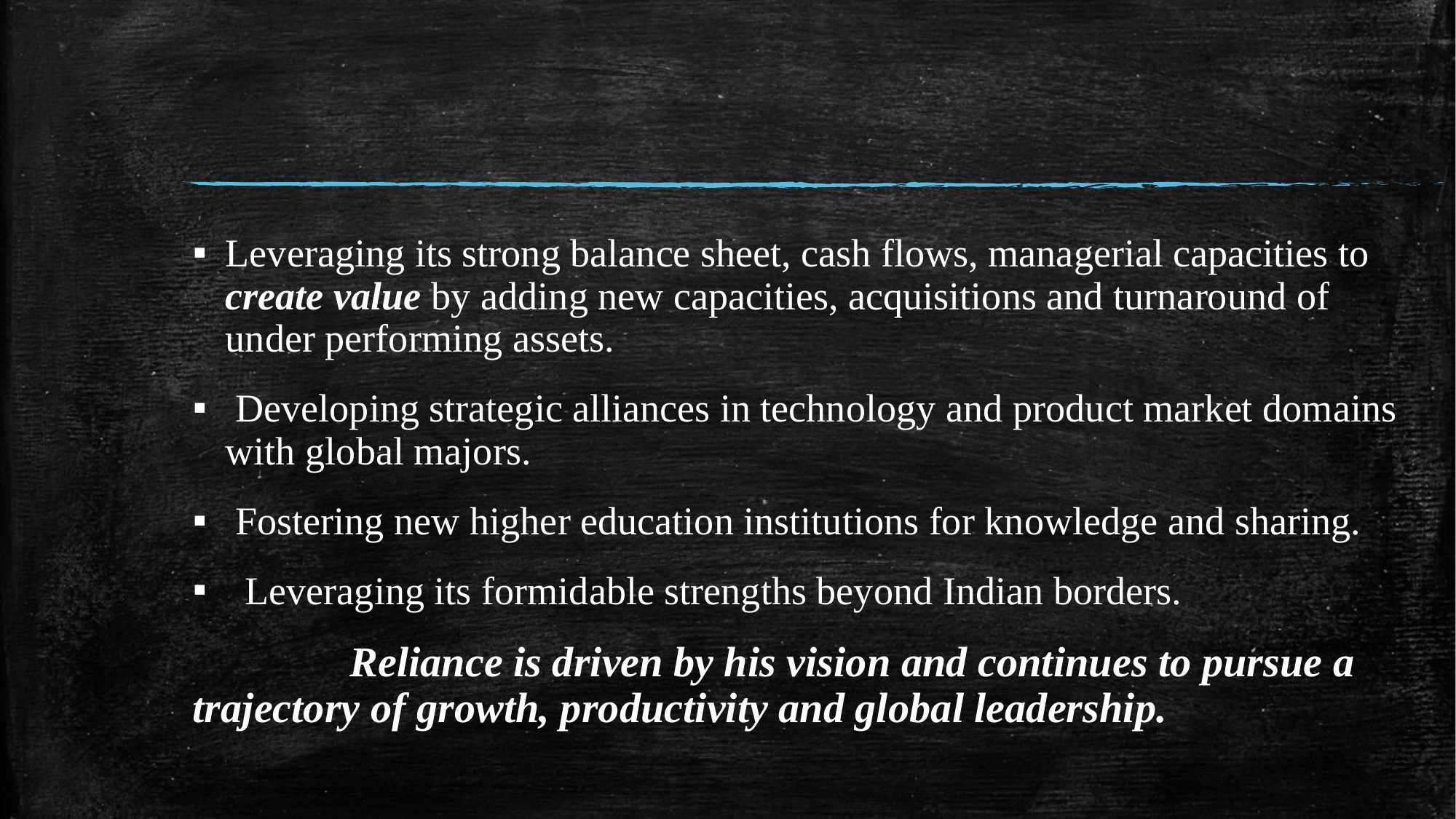

Leveraging its strong balance sheet, cash flows, managerial capacities to create value by adding new capacities, acquisitions and turnaround of under performing assets.
 Developing strategic alliances in technology and product market domains with global majors.
 Fostering new higher education institutions for knowledge and sharing.
  Leveraging its formidable strengths beyond Indian borders.
                Reliance is driven by his vision and continues to pursue a trajectory of growth, productivity and global leadership.